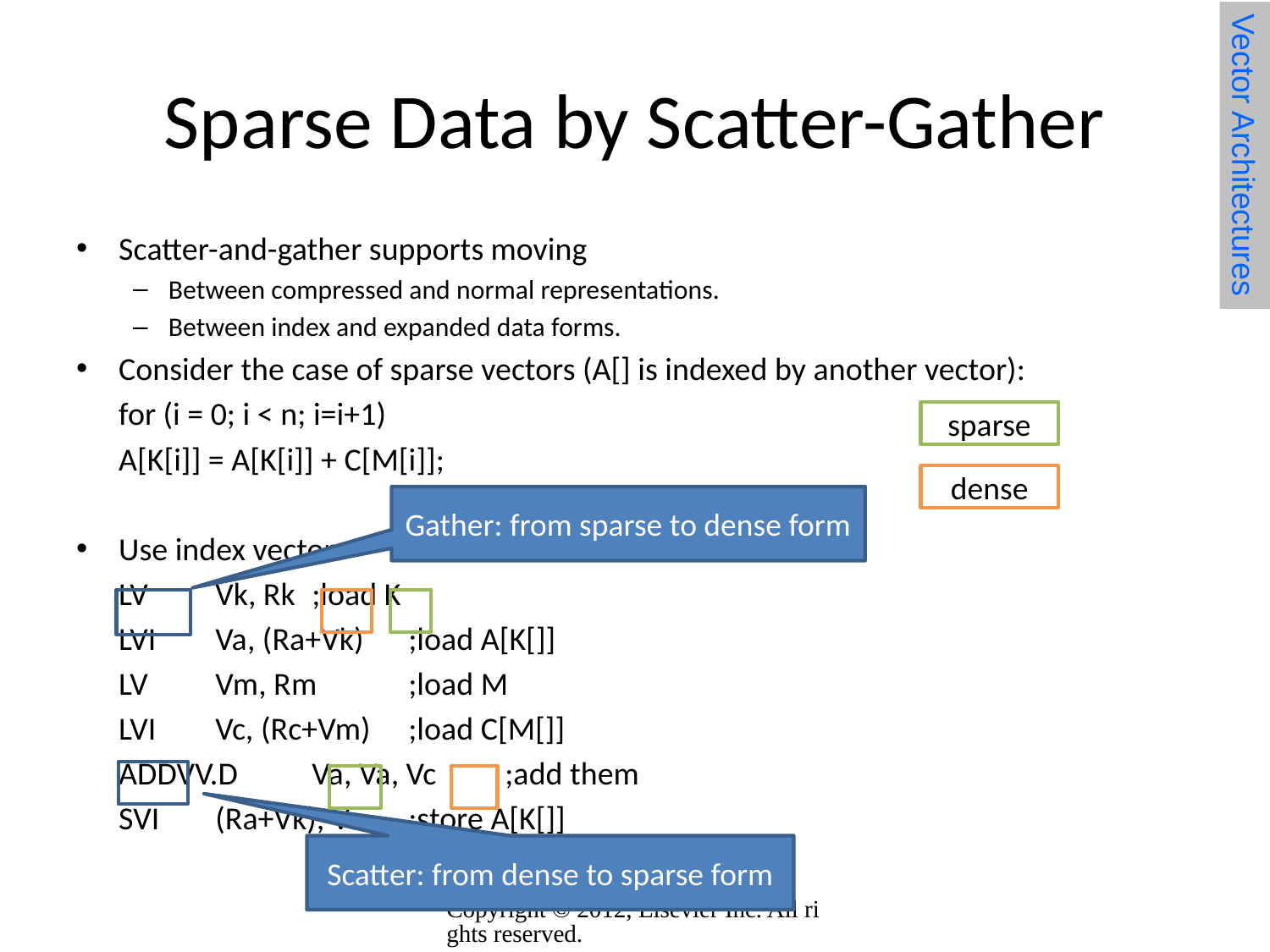

# Sparse Data by Scatter-Gather
Vector Architectures
Scatter-and-gather supports moving
Between compressed and normal representations.
Between index and expanded data forms.
Consider the case of sparse vectors (A[] is indexed by another vector):
	for (i = 0; i < n; i=i+1)
		A[K[i]] = A[K[i]] + C[M[i]];

Use index vector:
	LV		Vk, Rk			;load K
	LVI		Va, (Ra+Vk)		;load A[K[]]
	LV		Vm, Rm		;load M
	LVI		Vc, (Rc+Vm)		;load C[M[]]
	ADDVV.D	Va, Va, Vc		;add them
	SVI		(Ra+Vk), Va		;store A[K[]]
sparse
dense
Gather: from sparse to dense form

Scatter: from dense to sparse form
Copyright © 2012, Elsevier Inc. All rights reserved.